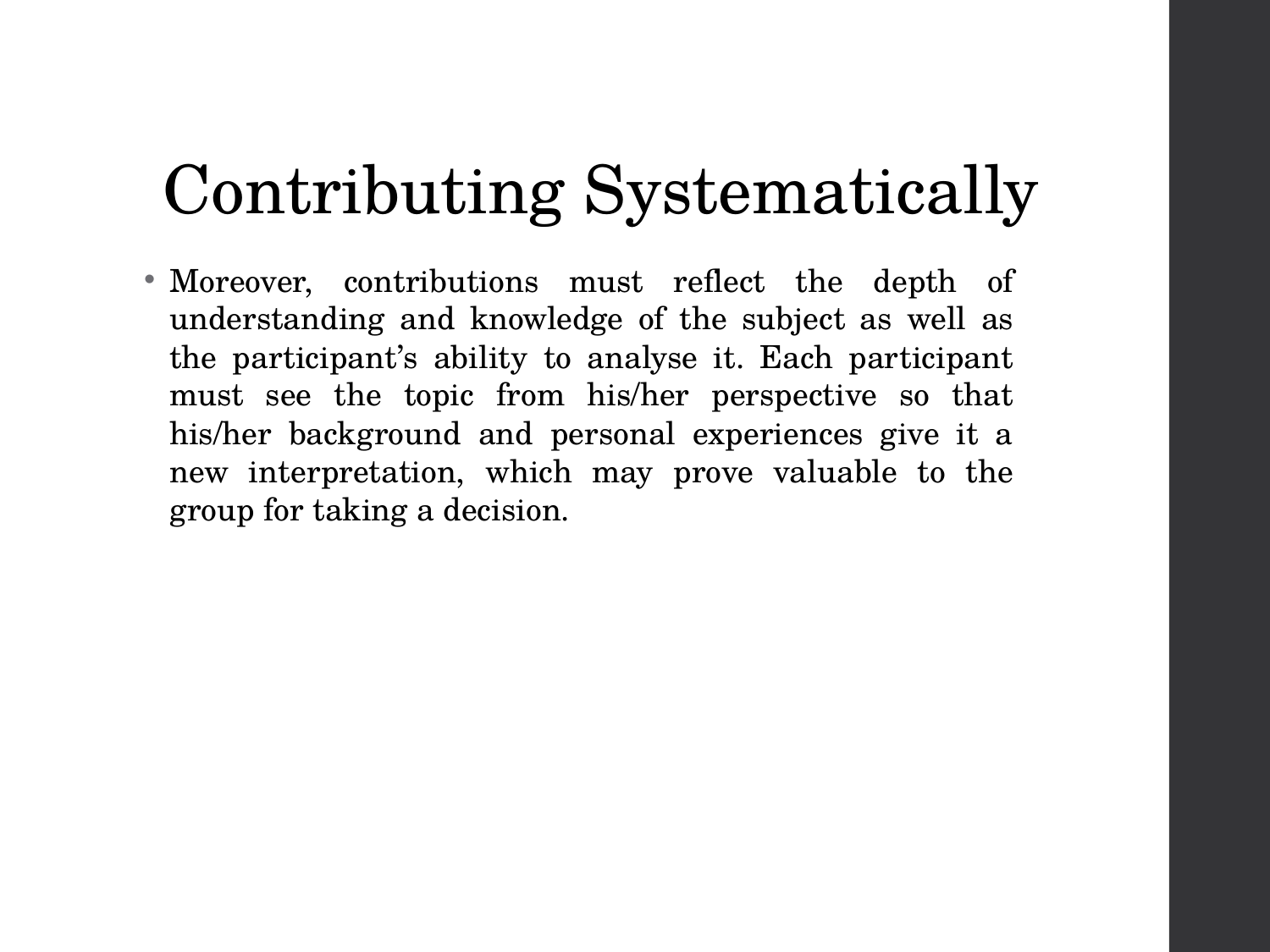

# Contributing Systematically
Moreover, contributions must reflect the depth of understanding and knowledge of the subject as well as the participant’s ability to analyse it. Each participant must see the topic from his/her perspective so that his/her background and personal experiences give it a new interpretation, which may prove valuable to the group for taking a decision.